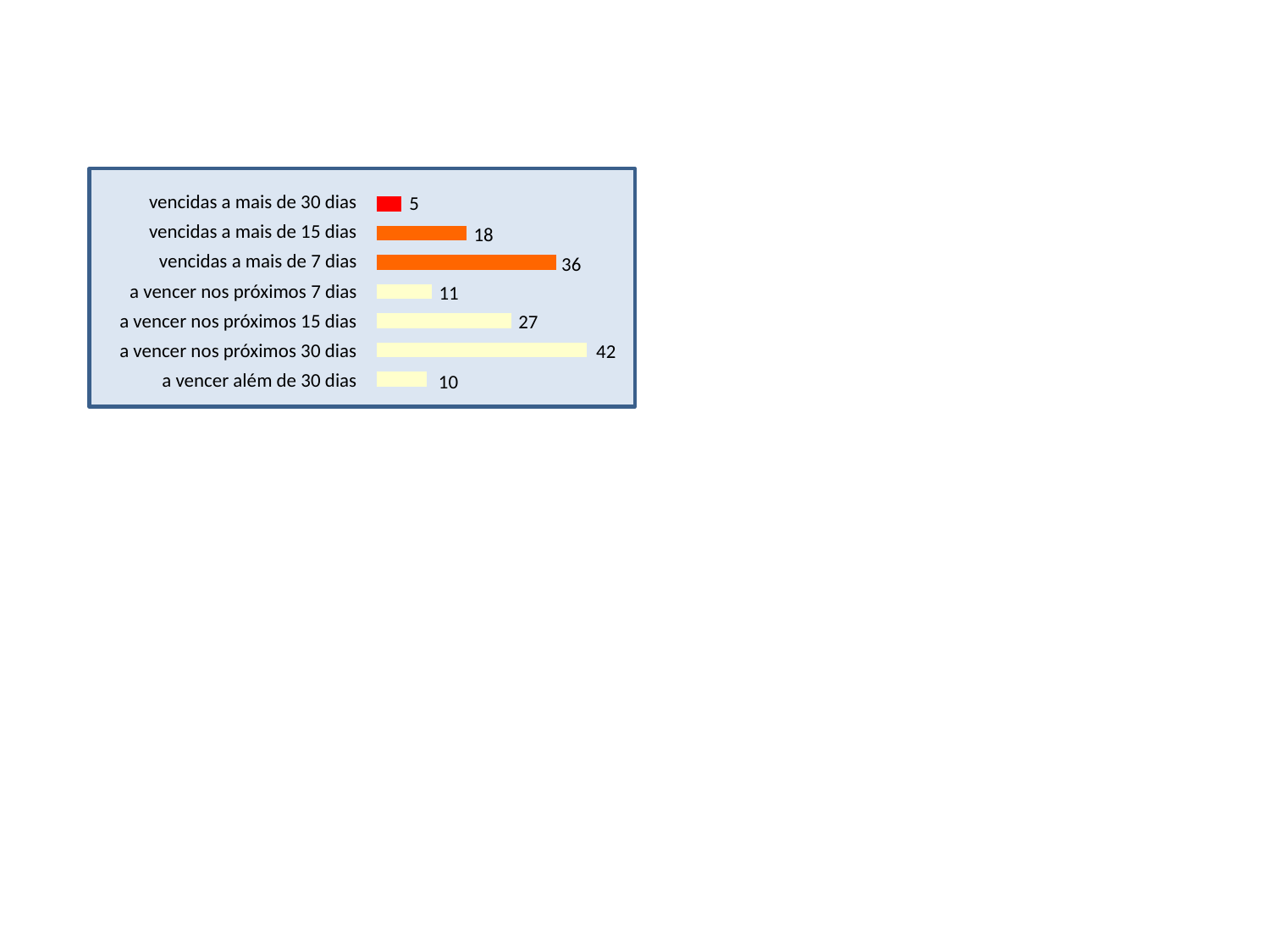

5
vencidas a mais de 30 dias

18
vencidas a mais de 15 dias

36
vencidas a mais de 7 dias

11
a vencer nos próximos 7 dias

27
a vencer nos próximos 15 dias

42
a vencer nos próximos 30 dias

10
a vencer além de 30 dias